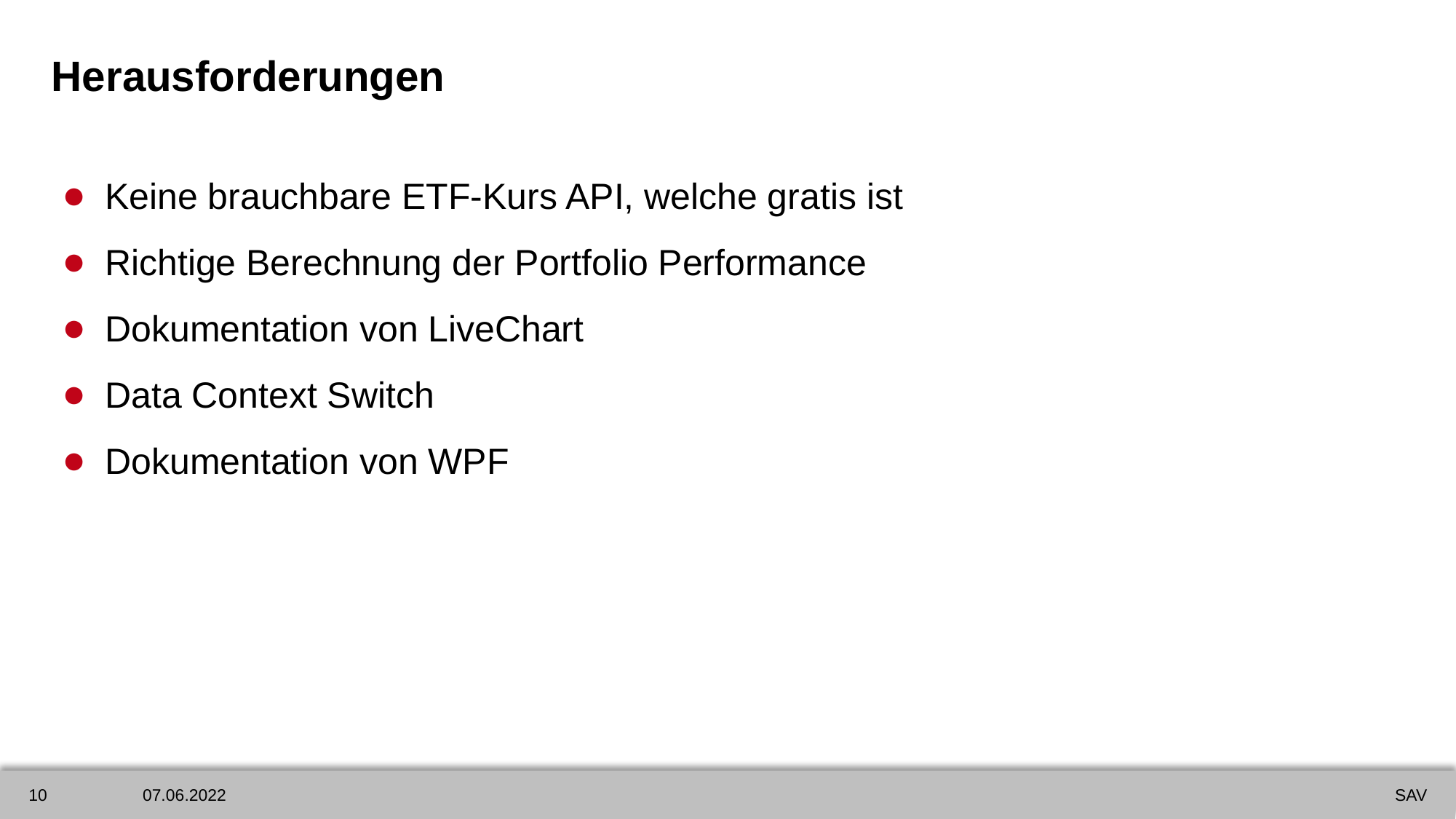

# Herausforderungen
Keine brauchbare ETF-Kurs API, welche gratis ist
Richtige Berechnung der Portfolio Performance
Dokumentation von LiveChart
Data Context Switch
Dokumentation von WPF

SAV
10
07.06.2022